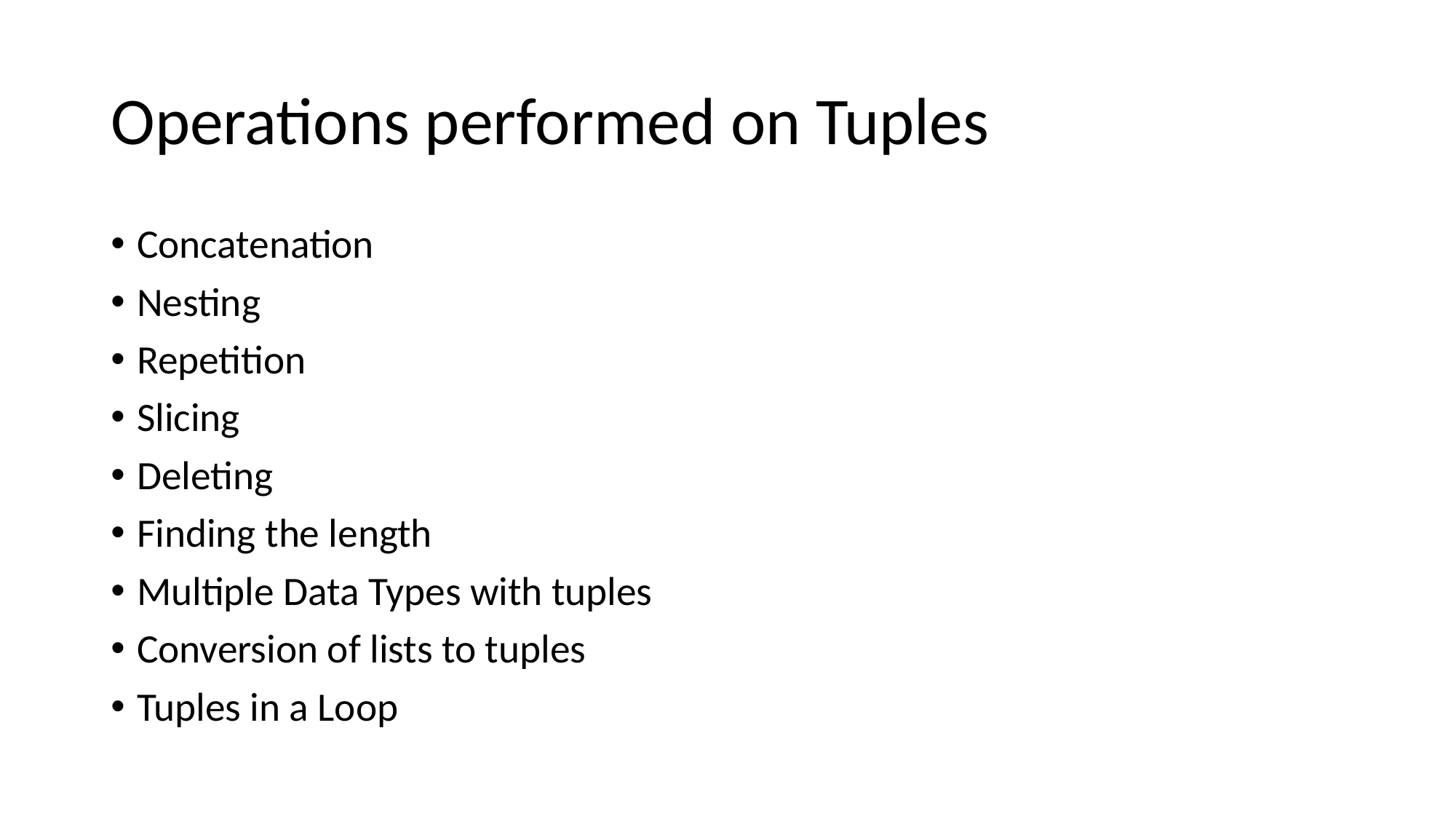

# Operations performed on Tuples
Concatenation
Nesting
Repetition
Slicing
Deleting
Finding the length
Multiple Data Types with tuples
Conversion of lists to tuples
Tuples in a Loop